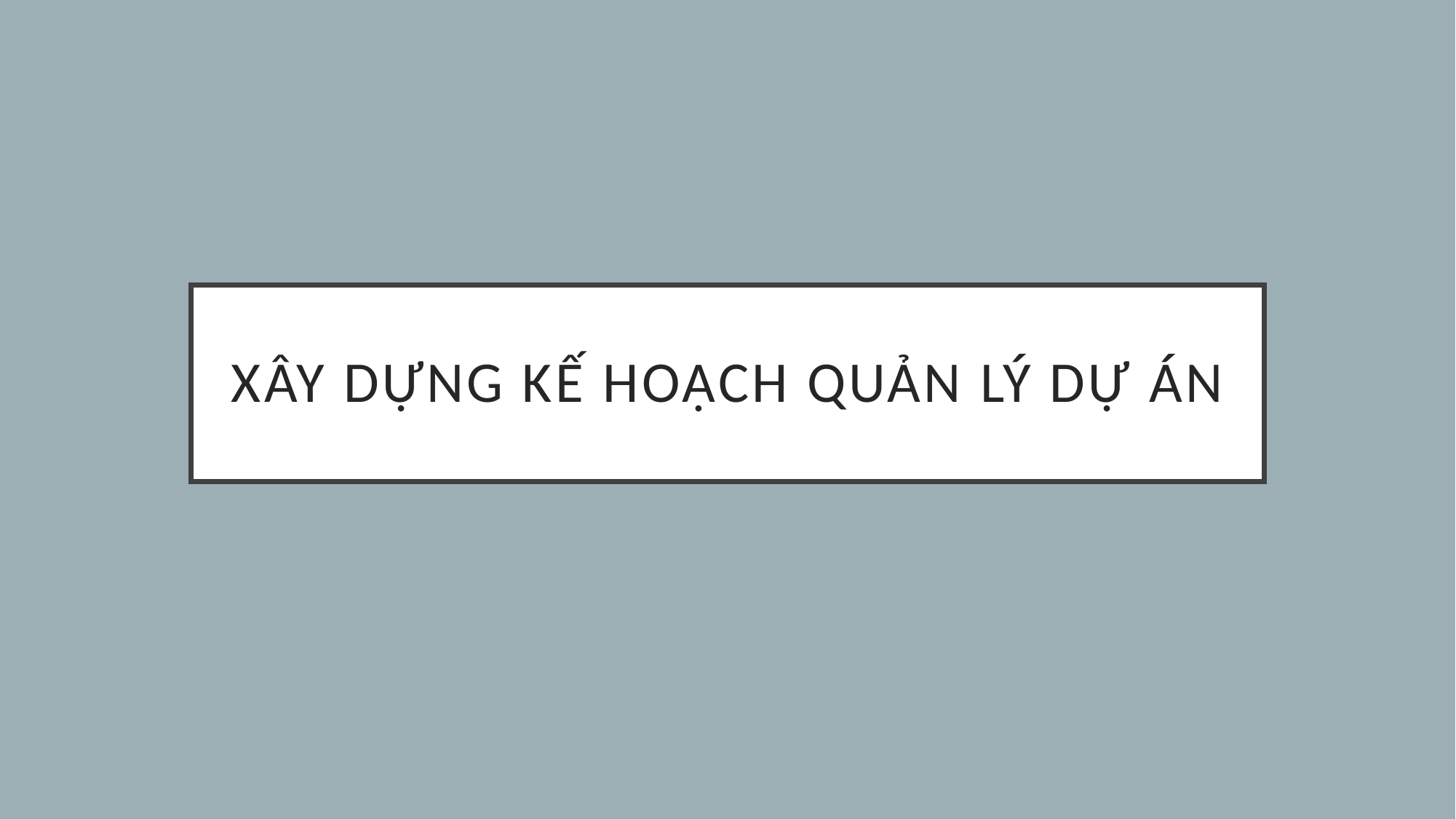

# Xây dựng kế hoạch quản lý dự án